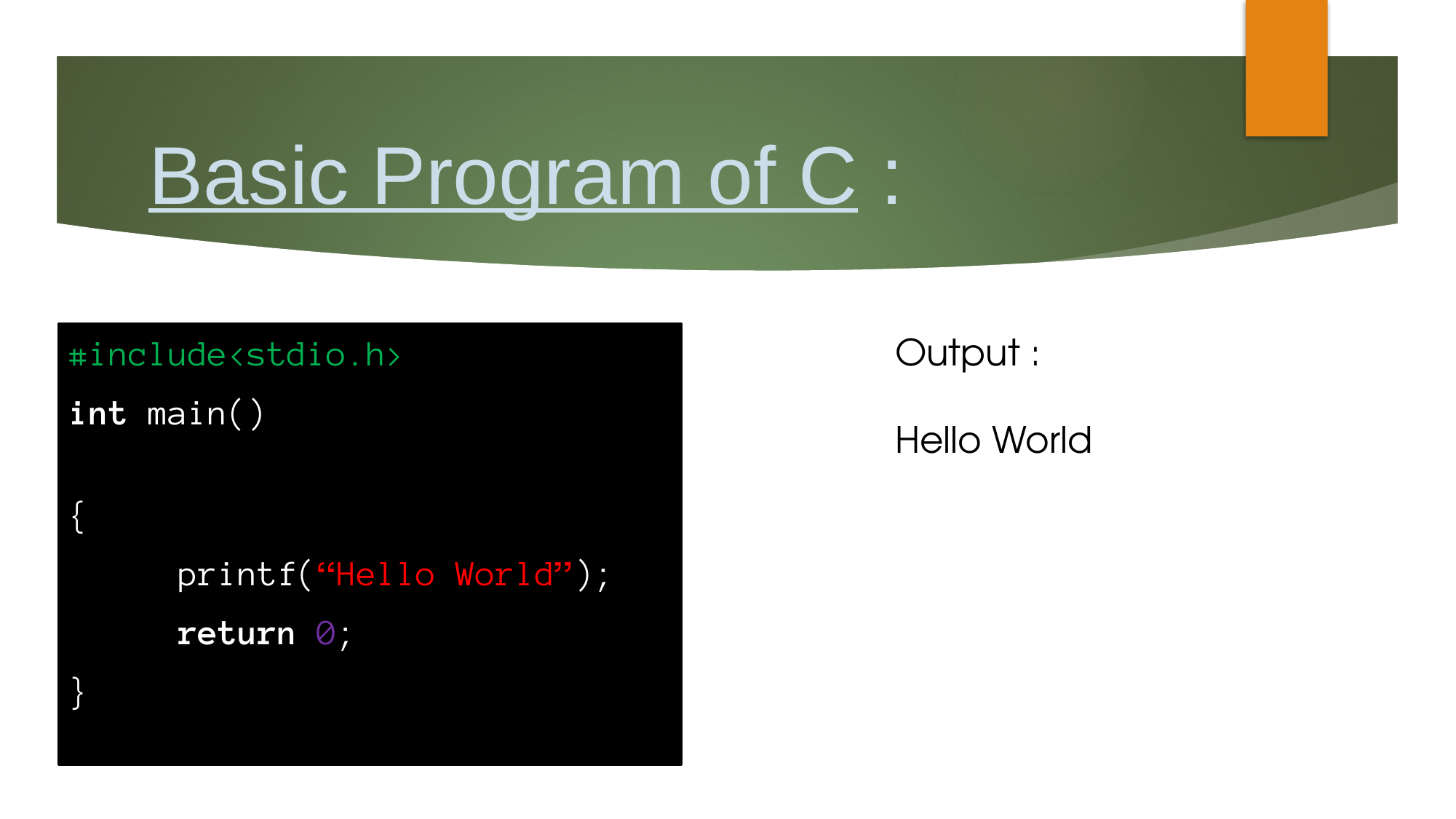

# Basic Program of C :
#include<stdio.h>
int main()
{
	printf(“Hello World”);
	return 0;
}
Output :

Hello World